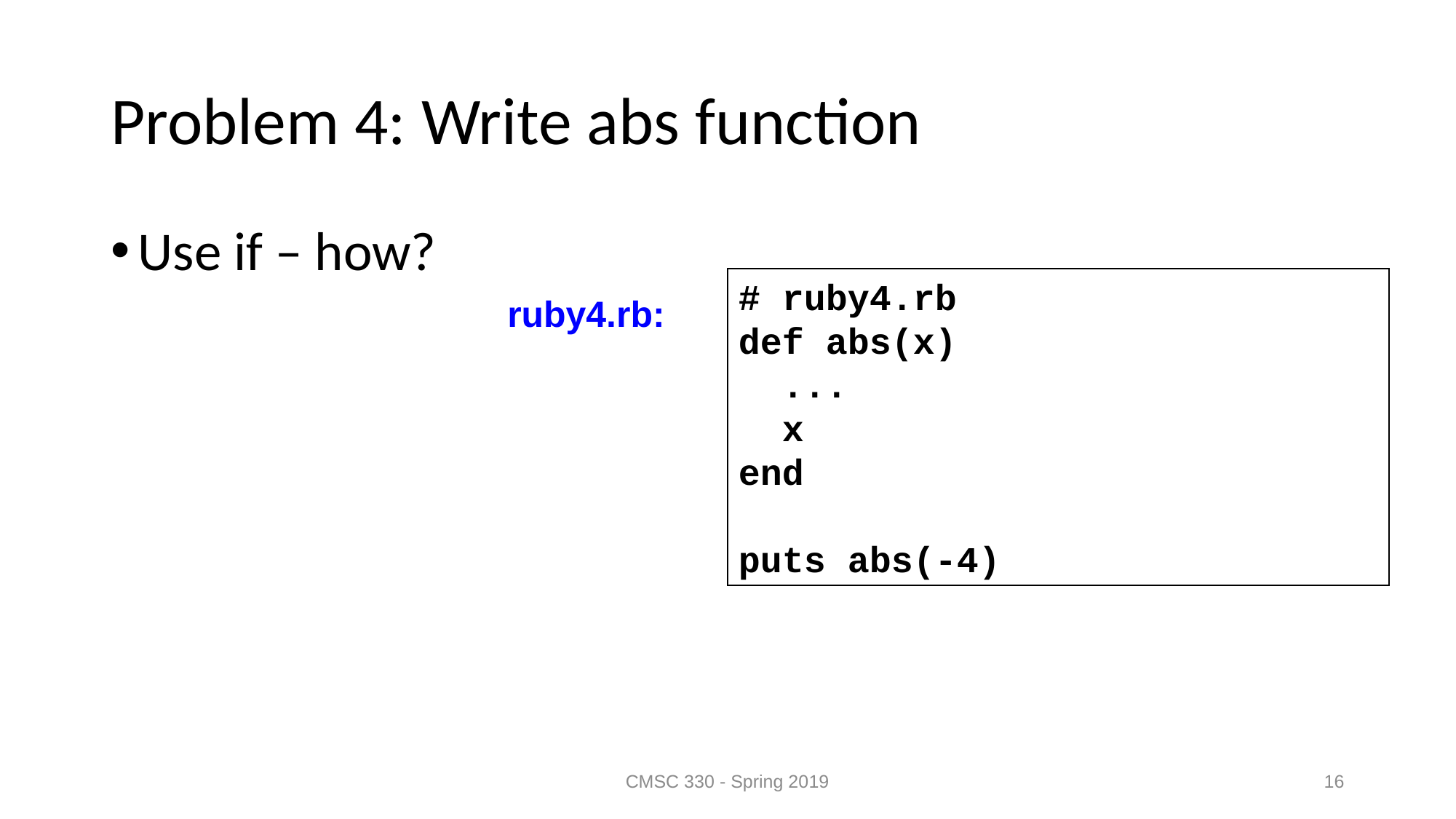

# Problem 4: Write abs function
Use if – how?

# ruby4.rb
def abs(x)
  ...
  x
end

puts abs(-4)
ruby4.rb:
CMSC 330 - Spring 2019
16